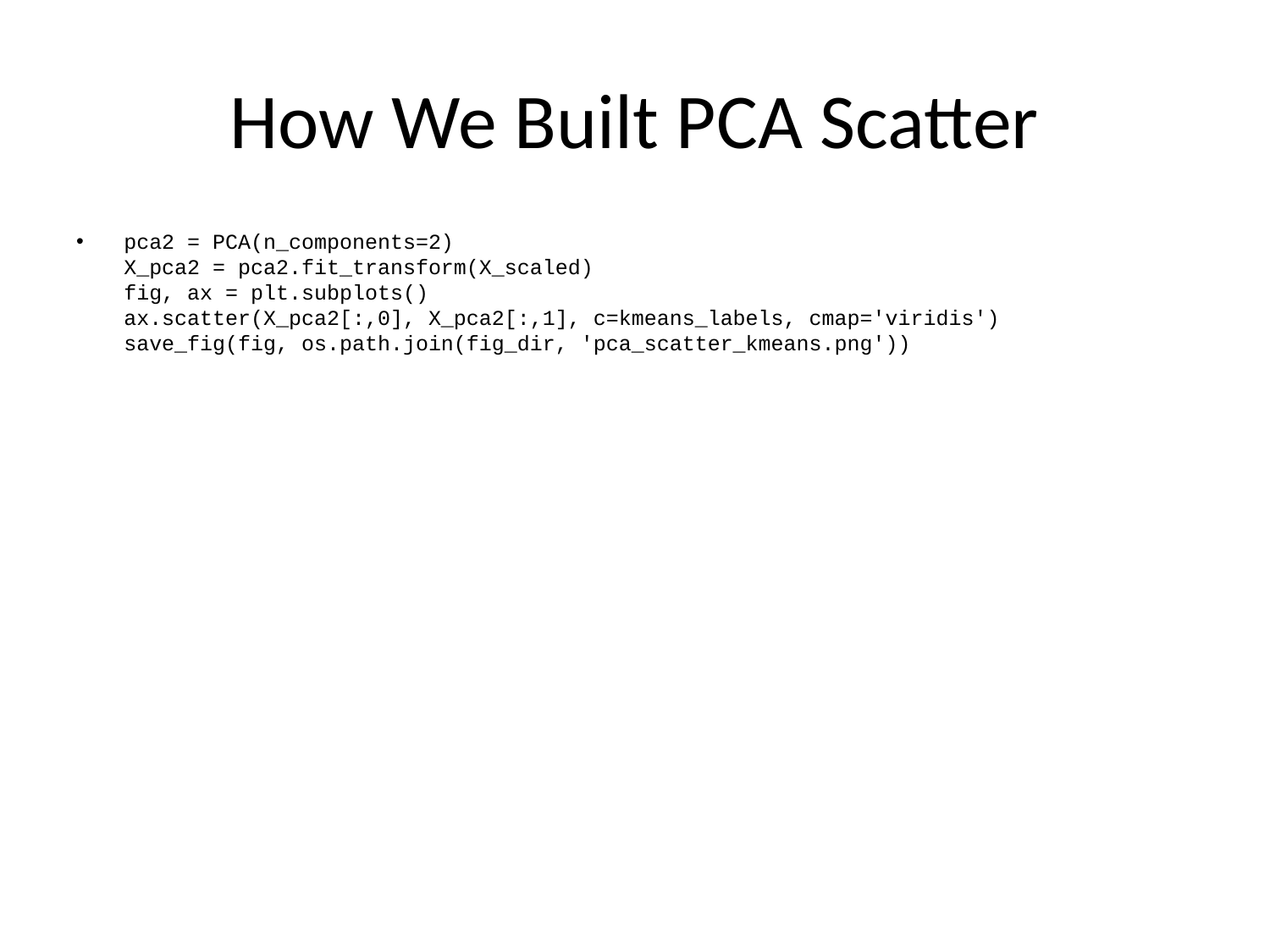

# How We Built PCA Scatter
pca2 = PCA(n_components=2)
X_pca2 = pca2.fit_transform(X_scaled)
fig, ax = plt.subplots()
ax.scatter(X_pca2[:,0], X_pca2[:,1], c=kmeans_labels, cmap='viridis')
save_fig(fig, os.path.join(fig_dir, 'pca_scatter_kmeans.png'))